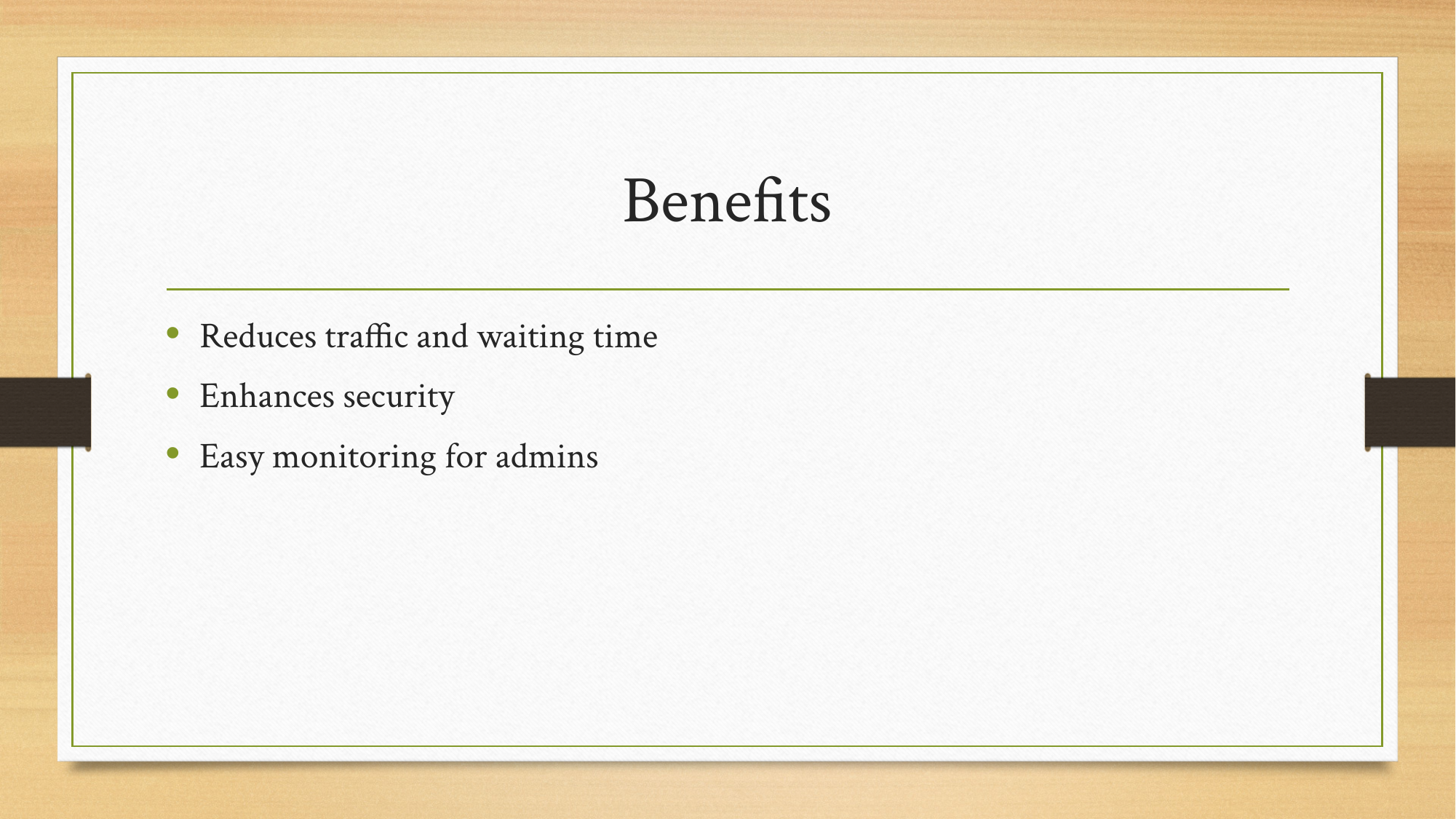

# Benefits
Reduces traffic and waiting time
Enhances security
Easy monitoring for admins